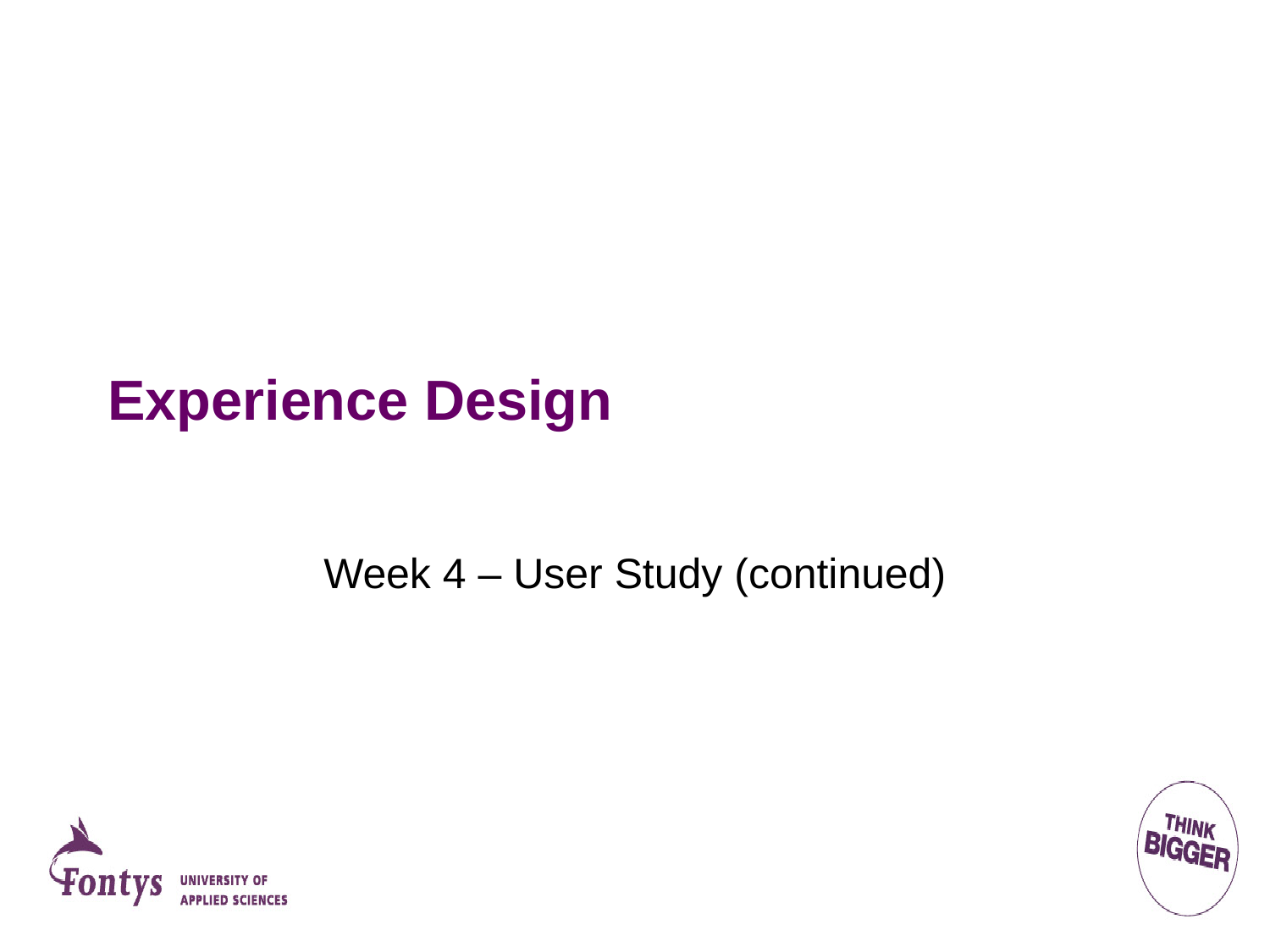

# Experience Design
Week 4 – User Study (continued)